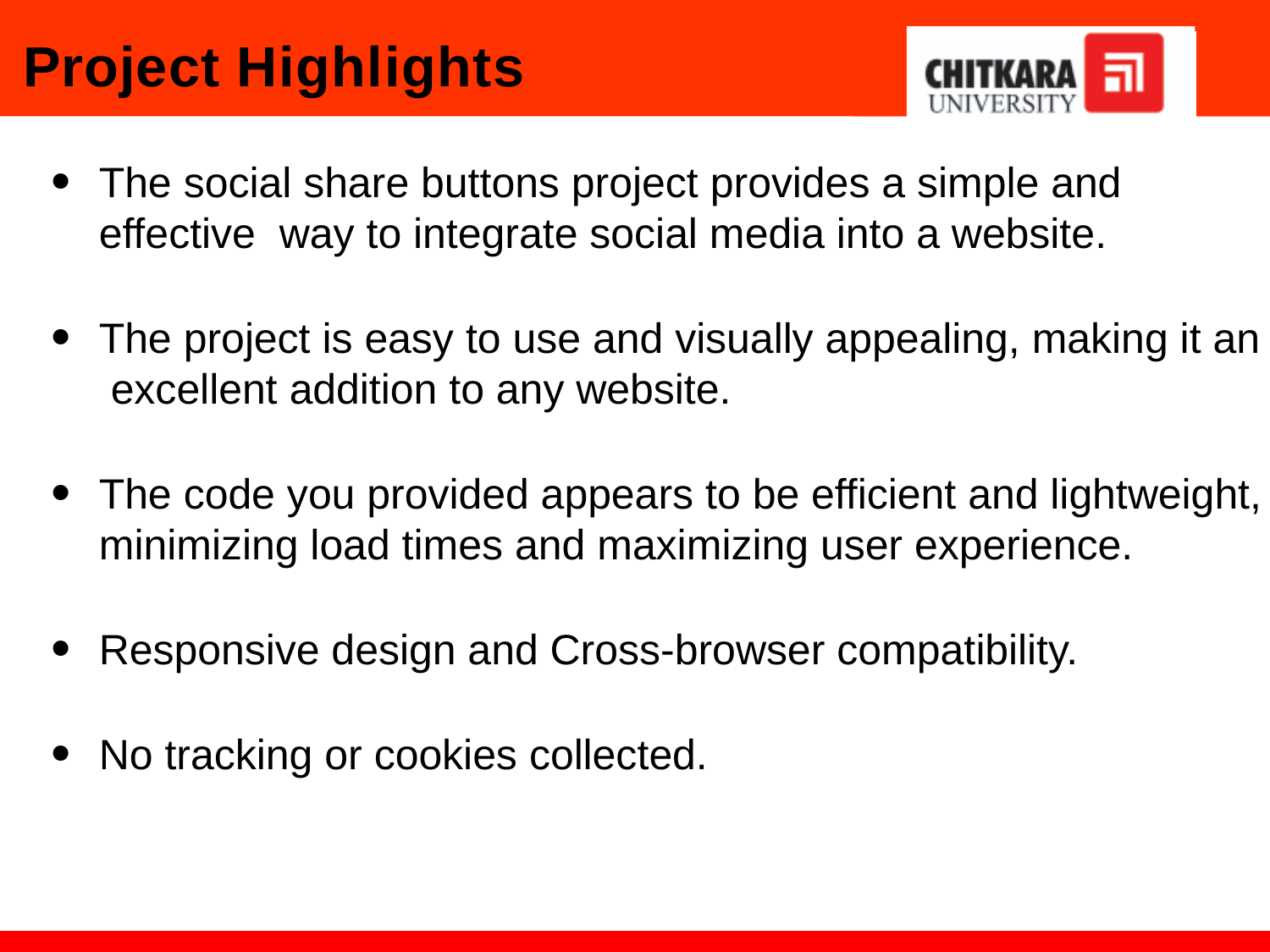

# Project Highlights
The social share buttons project provides a simple and effective  way to integrate social media into a website.

The project is easy to use and visually appealing, making it an  excellent addition to any website.

The code you provided appears to be efficient and lightweight, minimizing load times and maximizing user experience.

Responsive design and Cross-browser compatibility.

No tracking or cookies collected.

This slide followed by many slides
include the relevant screenshots of the  running project and their  corresponding code snippets.
It should frame the complete picture of
your solution.